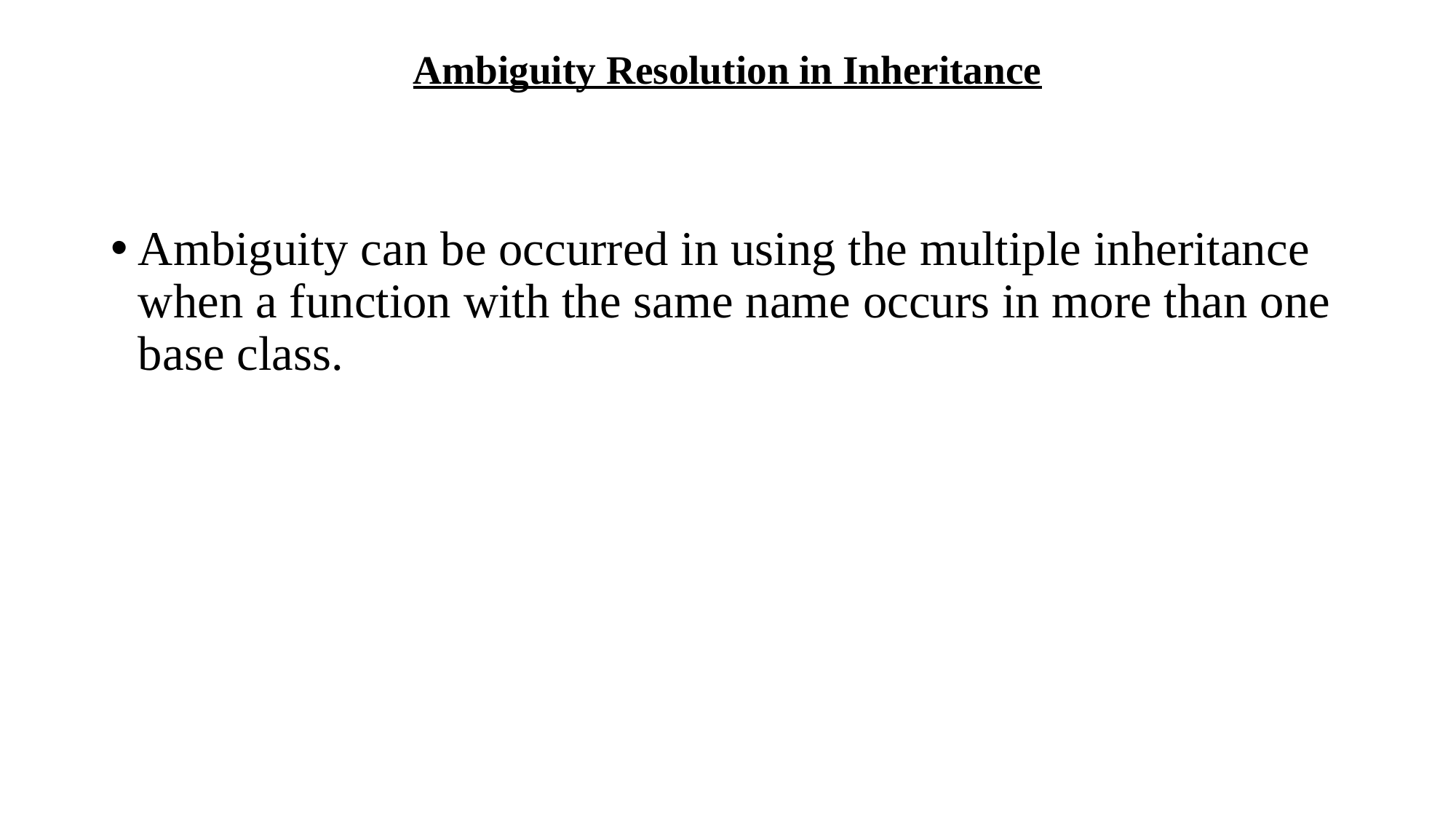

# Ambiguity Resolution in Inheritance
Ambiguity can be occurred in using the multiple inheritance when a function with the same name occurs in more than one base class.